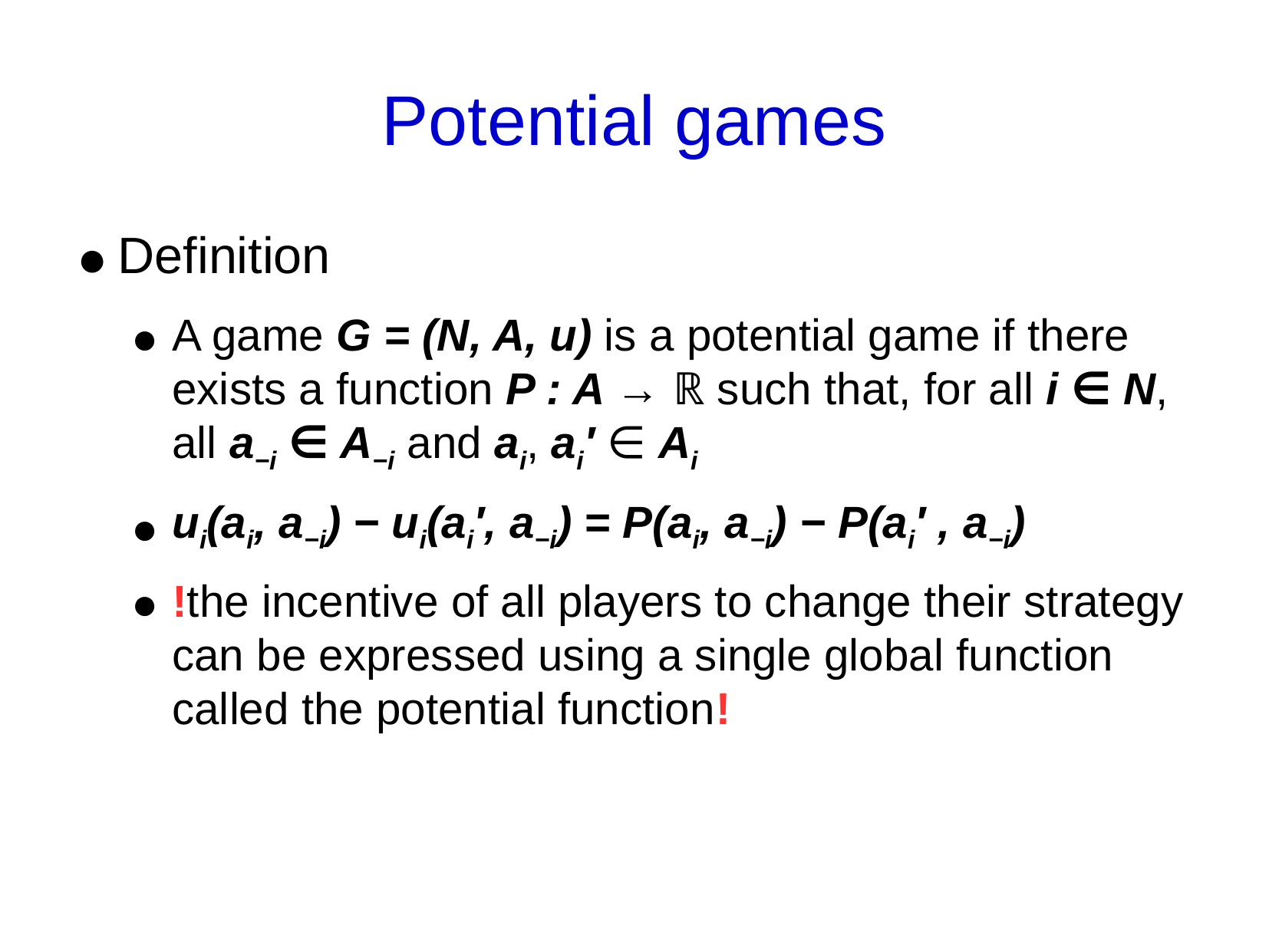

Potential games
Definition
A game G = (N, A, u) is a potential game if there exists a function P : A → ℝ such that, for all i ∈ N, all a−i ∈ A−i and ai, ai′ ∈ Ai
ui(ai, a−i) − ui(ai′, a−i) = P(ai, a−i) − P(ai′ , a−i)
!the incentive of all players to change their strategy can be expressed using a single global function called the potential function!